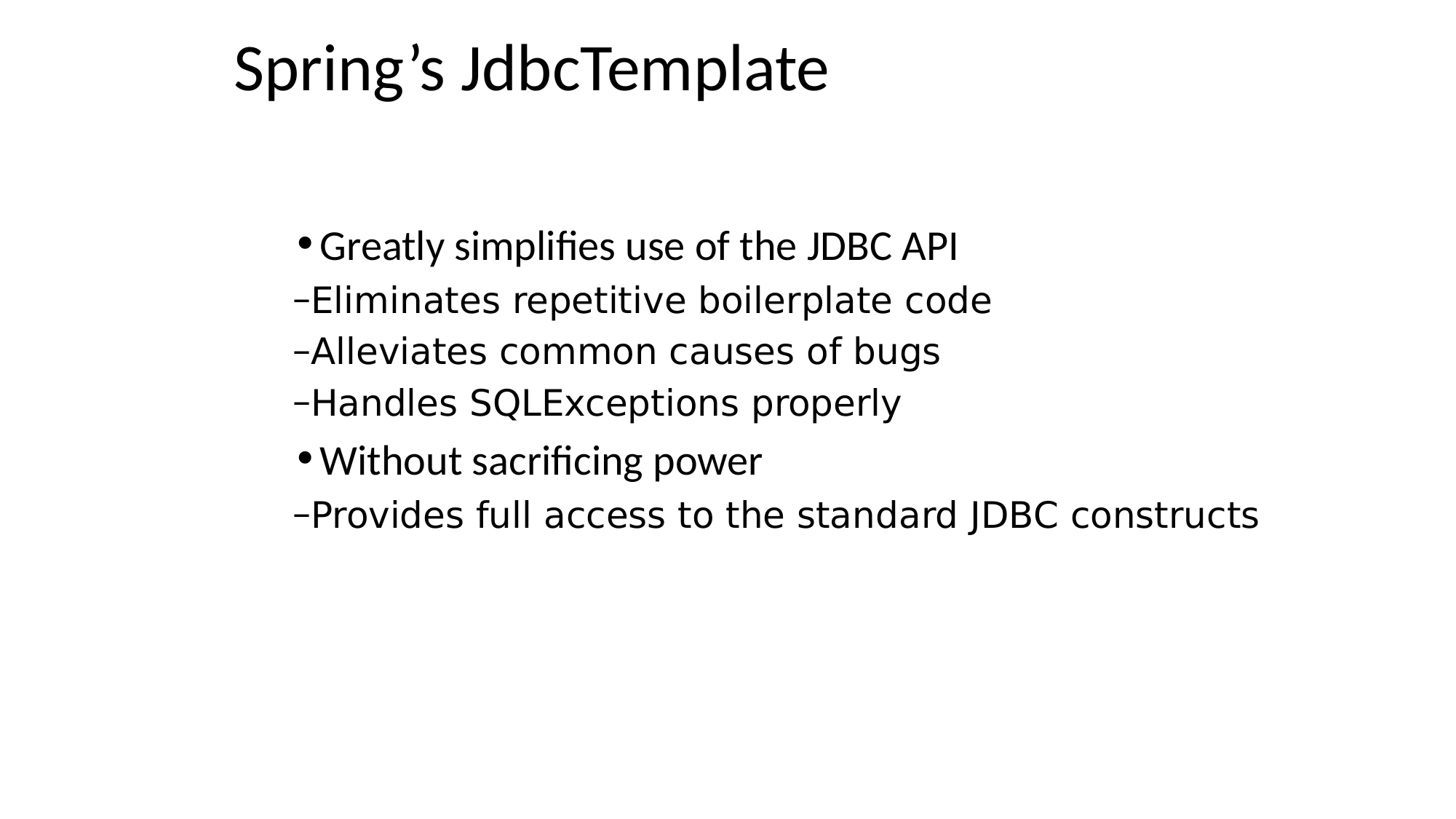

Spring’s JdbcTemplate
Greatly simplifies use of the JDBC API
Eliminates repetitive boilerplate code
Alleviates common causes of bugs
Handles SQLExceptions properly
Without sacrificing power
Provides full access to the standard JDBC constructs